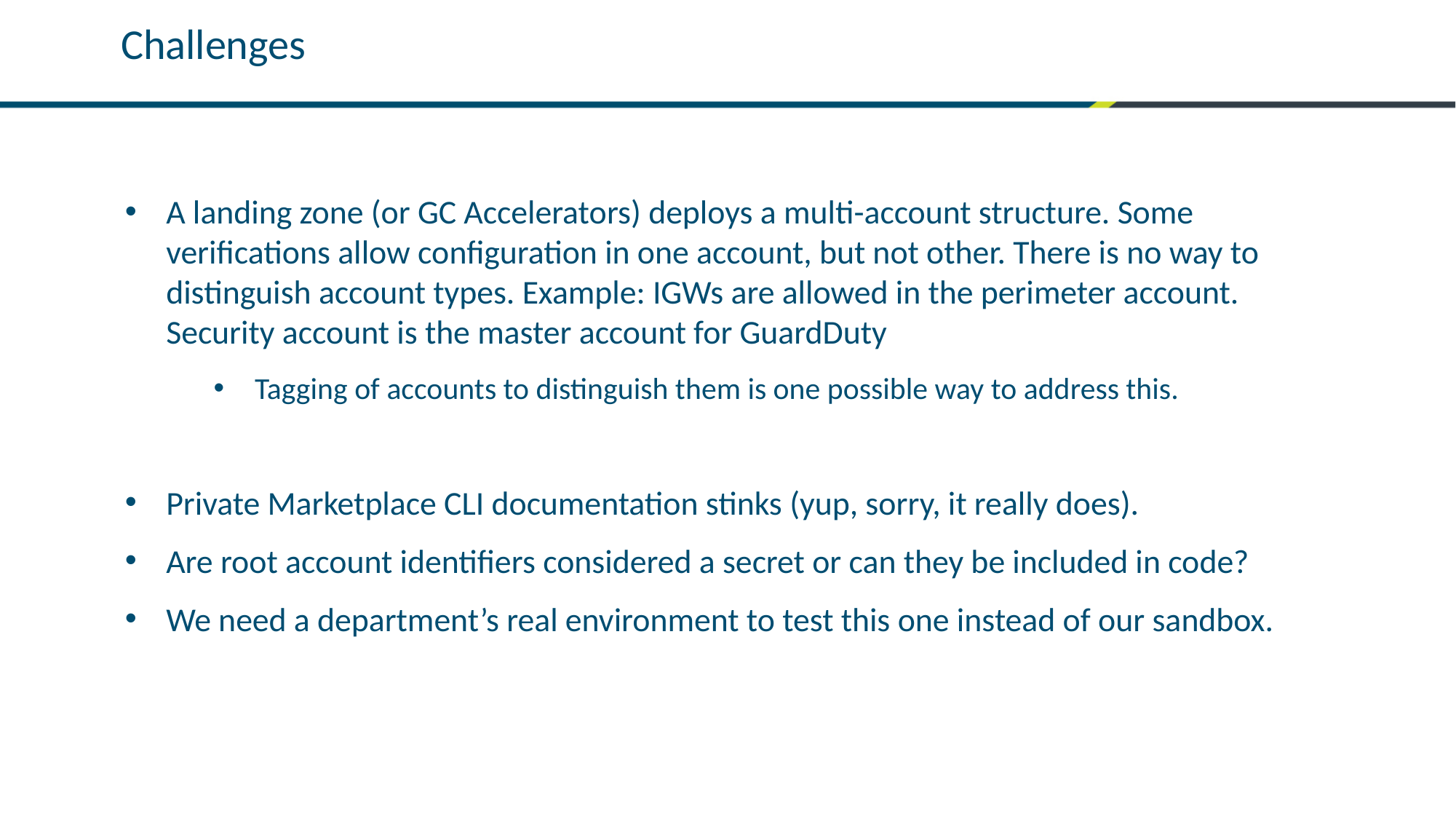

Challenges
A landing zone (or GC Accelerators) deploys a multi-account structure. Some verifications allow configuration in one account, but not other. There is no way to distinguish account types. Example: IGWs are allowed in the perimeter account. Security account is the master account for GuardDuty
Tagging of accounts to distinguish them is one possible way to address this.

Private Marketplace CLI documentation stinks (yup, sorry, it really does).
Are root account identifiers considered a secret or can they be included in code?
We need a department’s real environment to test this one instead of our sandbox.